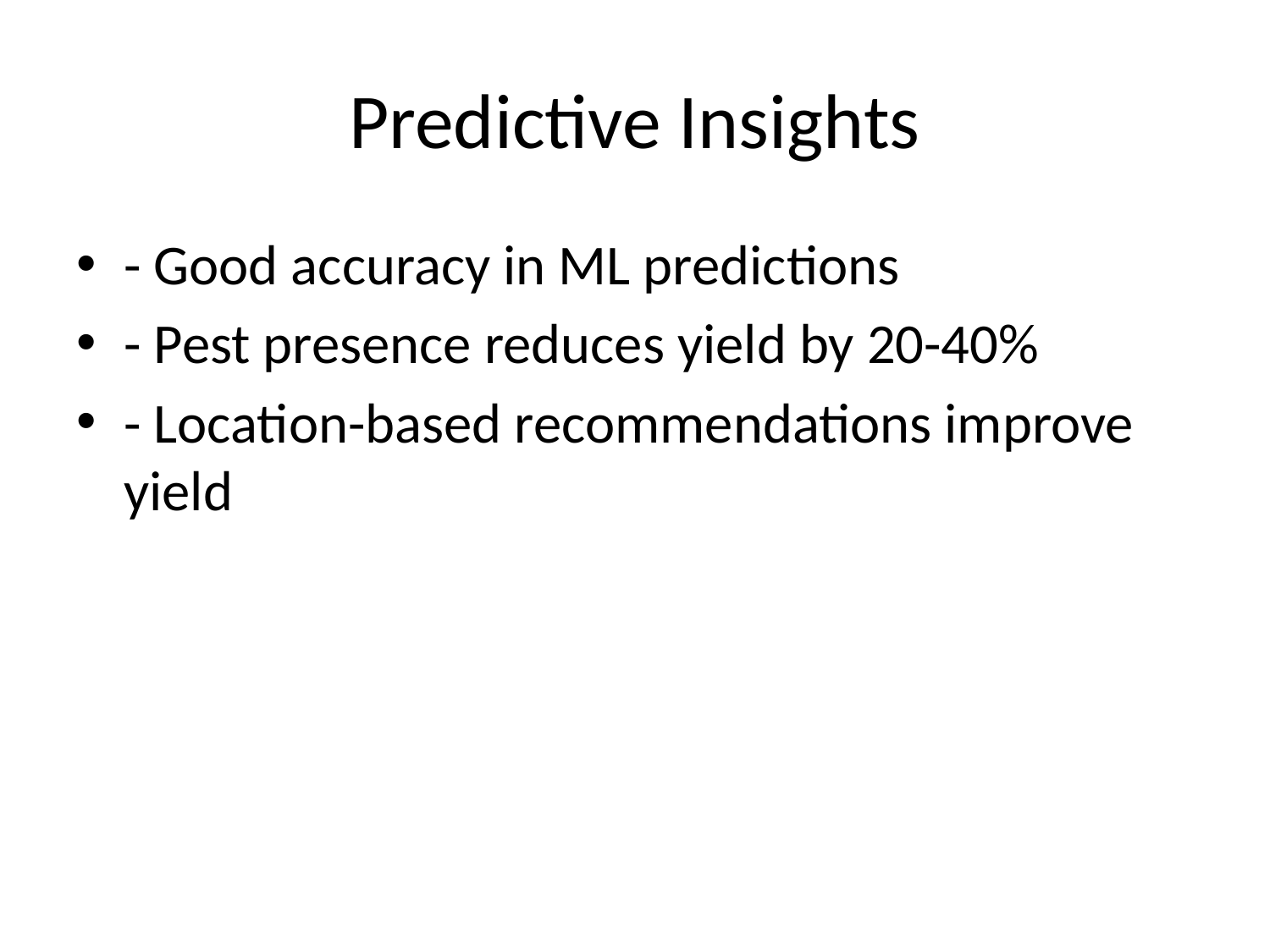

# Predictive Insights
- Good accuracy in ML predictions
- Pest presence reduces yield by 20-40%
- Location-based recommendations improve yield